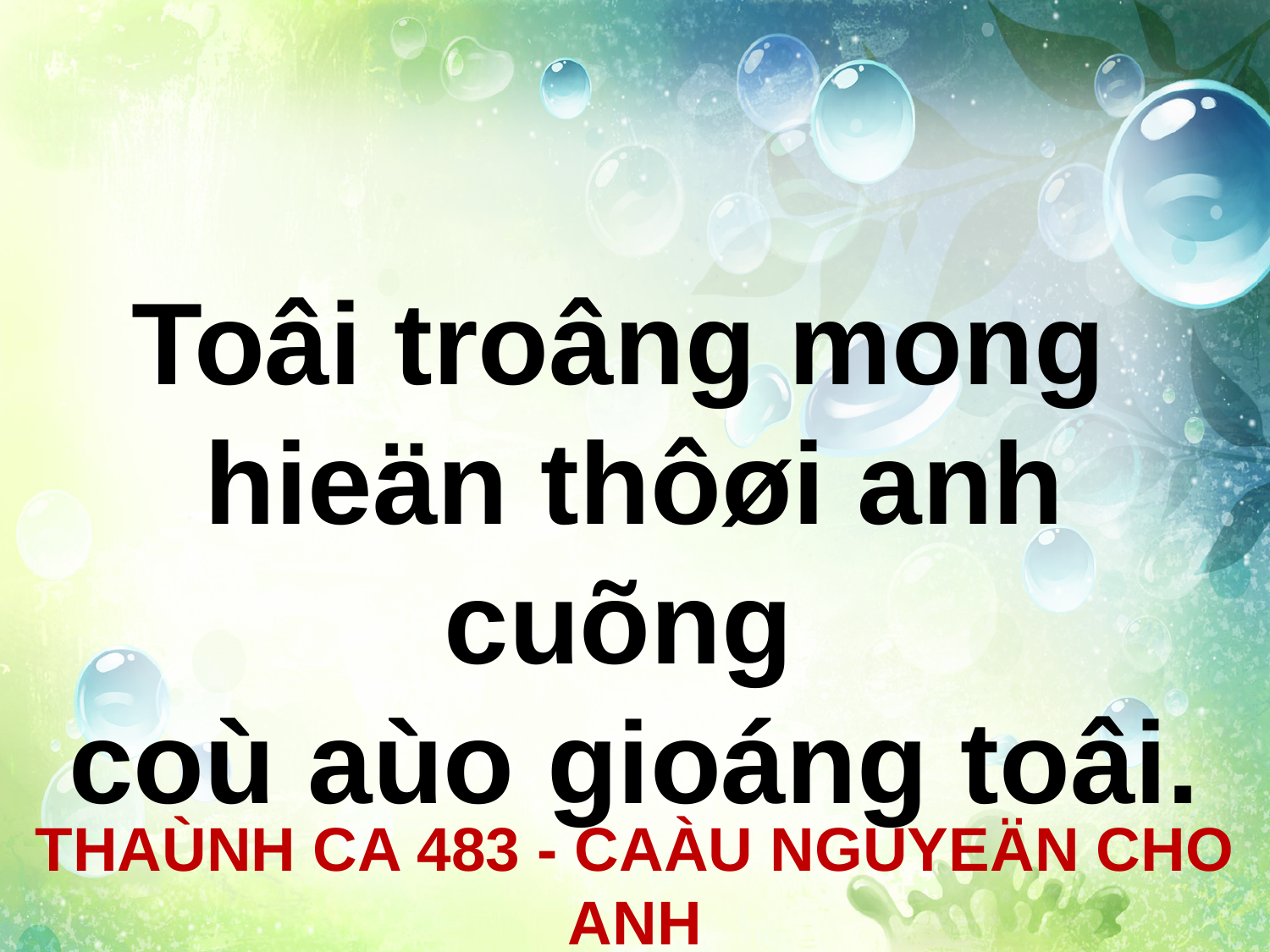

Toâi troâng mong
hieän thôøi anh cuõng
coù aùo gioáng toâi.
THAÙNH CA 483 - CAÀU NGUYEÄN CHO ANH